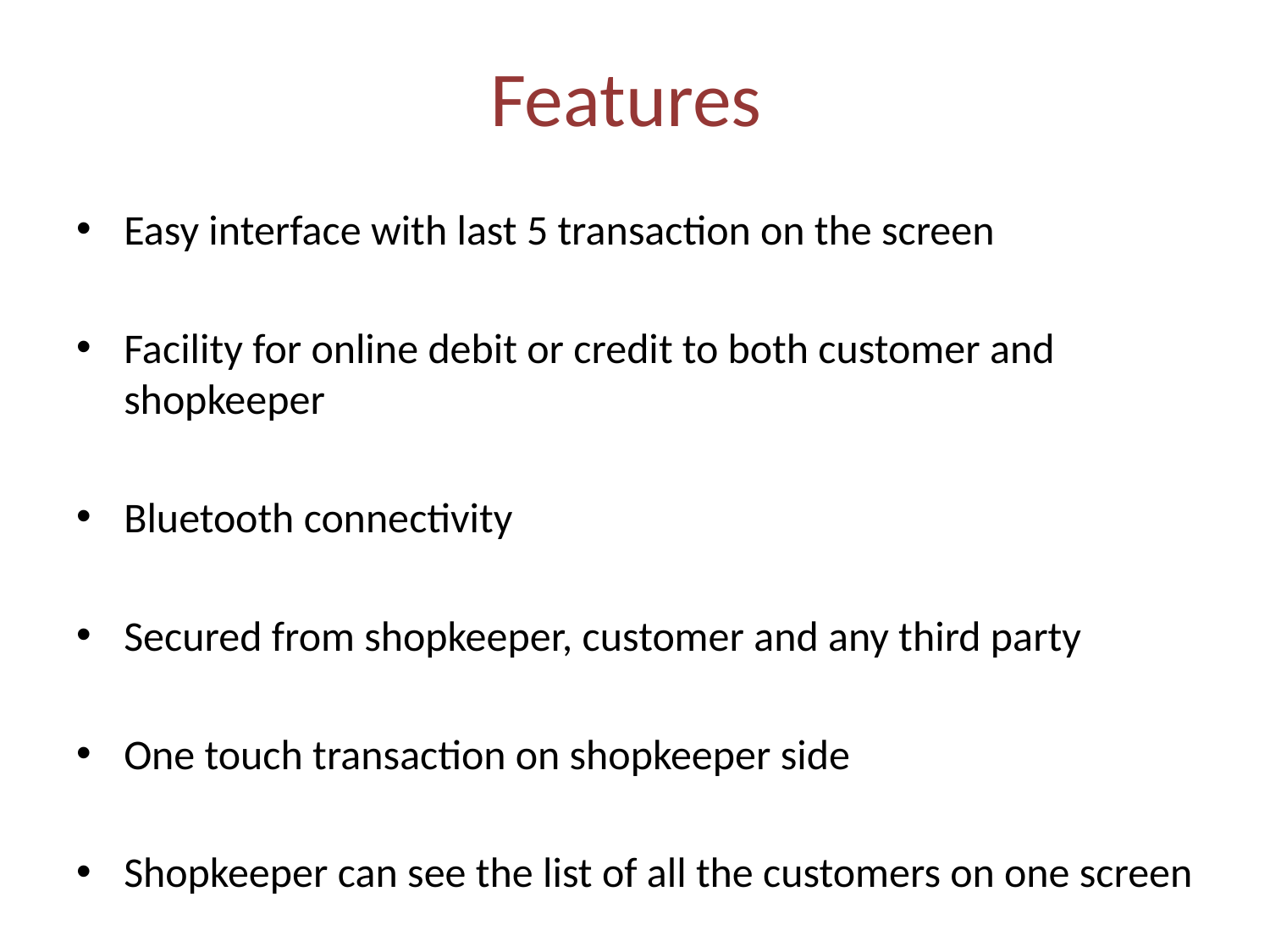

# Features
Easy interface with last 5 transaction on the screen

Facility for online debit or credit to both customer and shopkeeper

Bluetooth connectivity

Secured from shopkeeper, customer and any third party

One touch transaction on shopkeeper side

Shopkeeper can see the list of all the customers on one screen